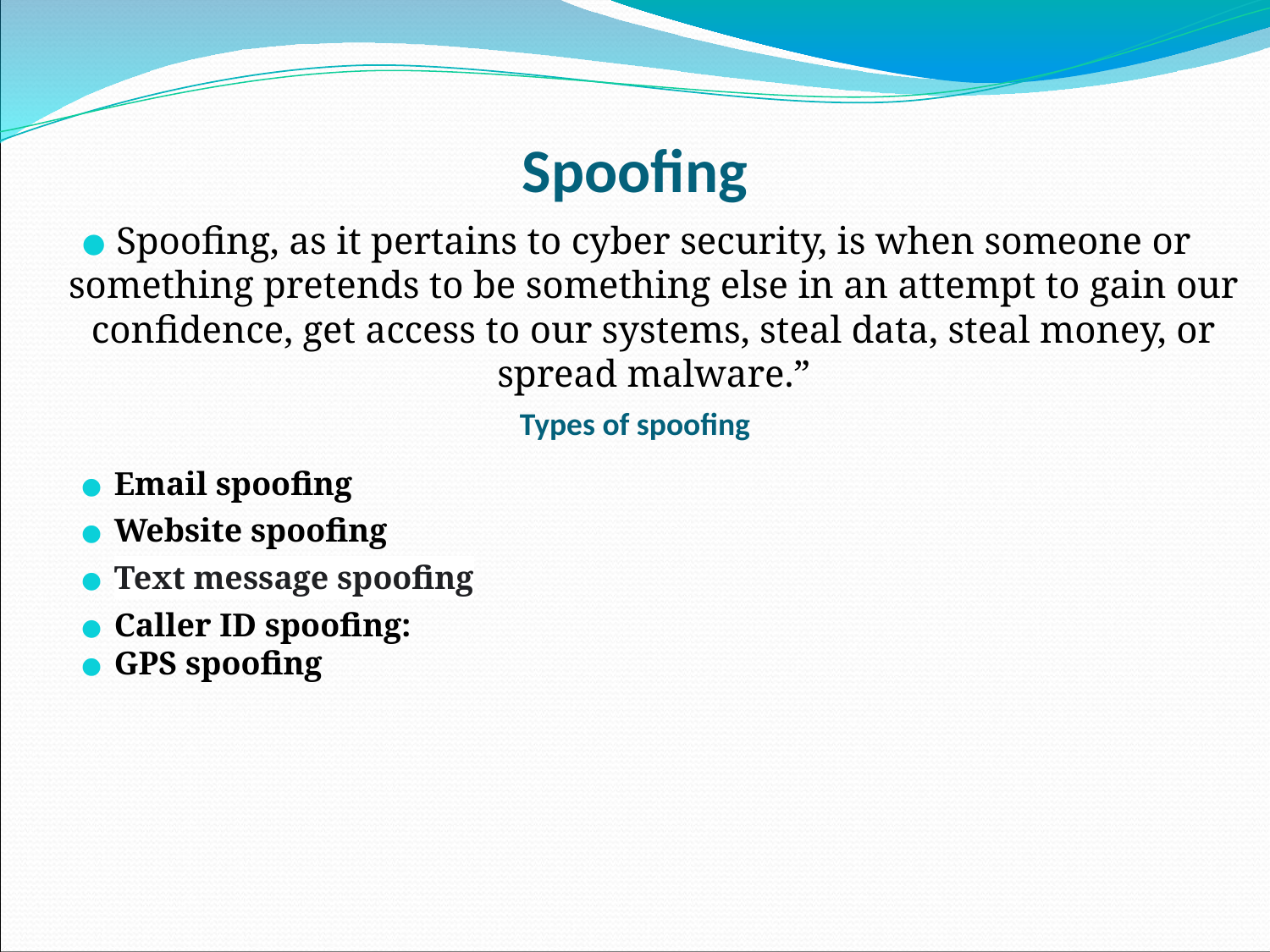

# Spoofing
Spoofing, as it pertains to cyber security, is when someone or something pretends to be something else in an attempt to gain our confidence, get access to our systems, steal data, steal money, or spread malware.”

Types of spoofing
Email spoofing
Website spoofing
Text message spoofing
Caller ID spoofing:
GPS spoofing